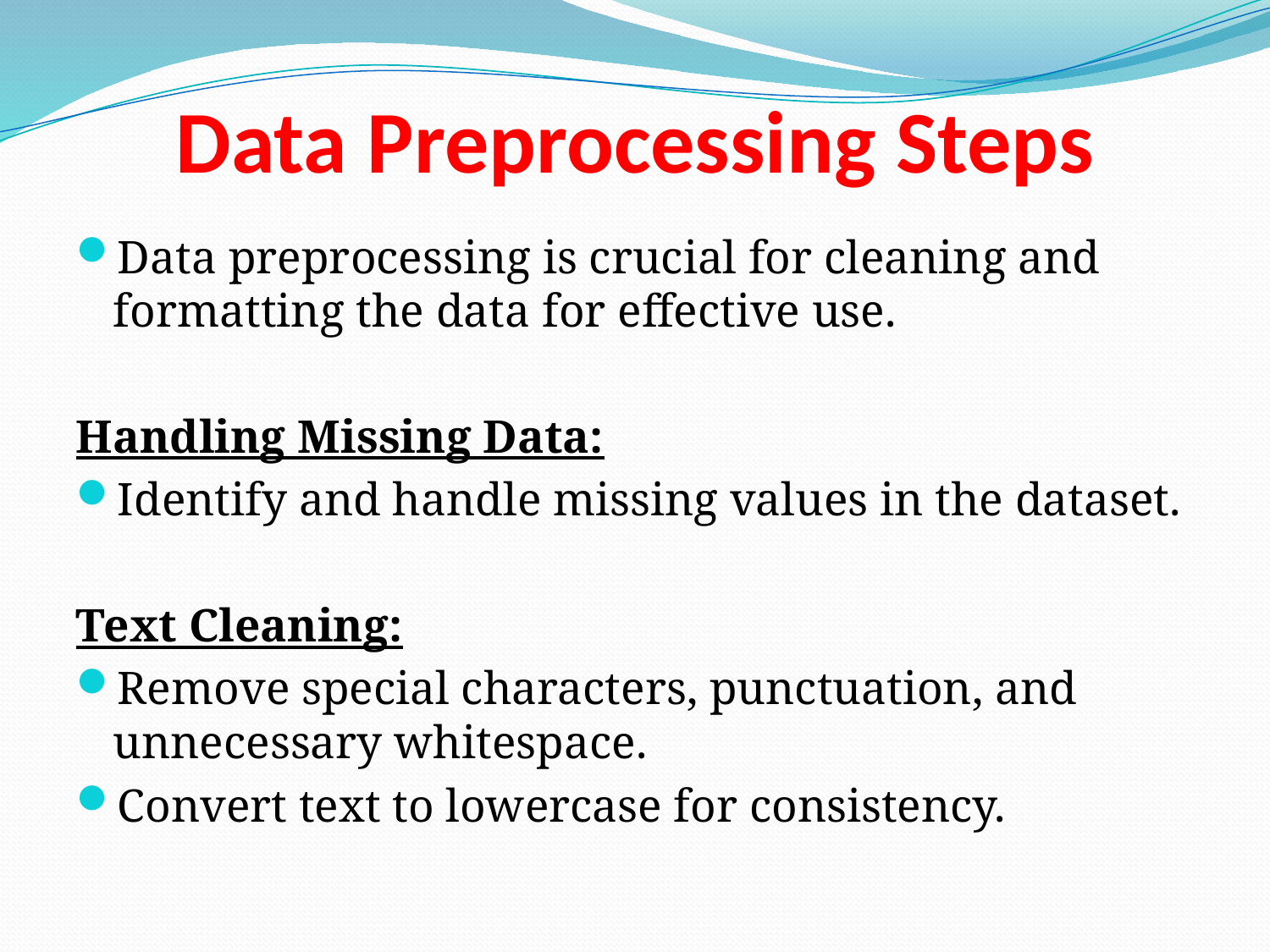

# Data Preprocessing Steps
Data preprocessing is crucial for cleaning and formatting the data for effective use.

Handling Missing Data:
Identify and handle missing values in the dataset.

Text Cleaning:
Remove special characters, punctuation, and unnecessary whitespace.
Convert text to lowercase for consistency.